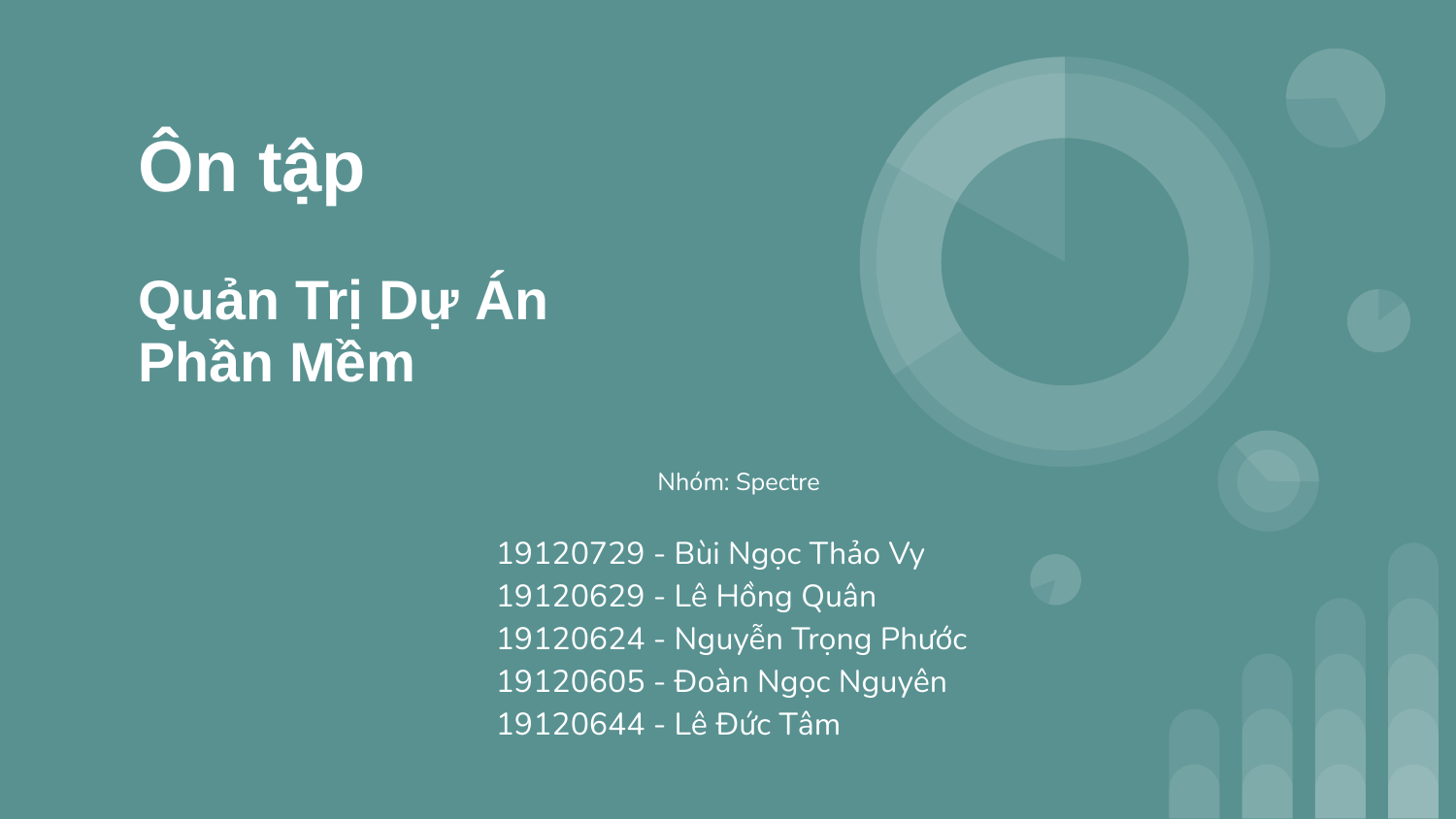

# Ôn tập

Quản Trị Dự Án Phần Mềm
Nhóm: Spectre

19120729 - Bùi Ngọc Thảo Vy
19120629 - Lê Hồng Quân
19120624 - Nguyễn Trọng Phước
19120605 - Đoàn Ngọc Nguyên
19120644 - Lê Đức Tâm